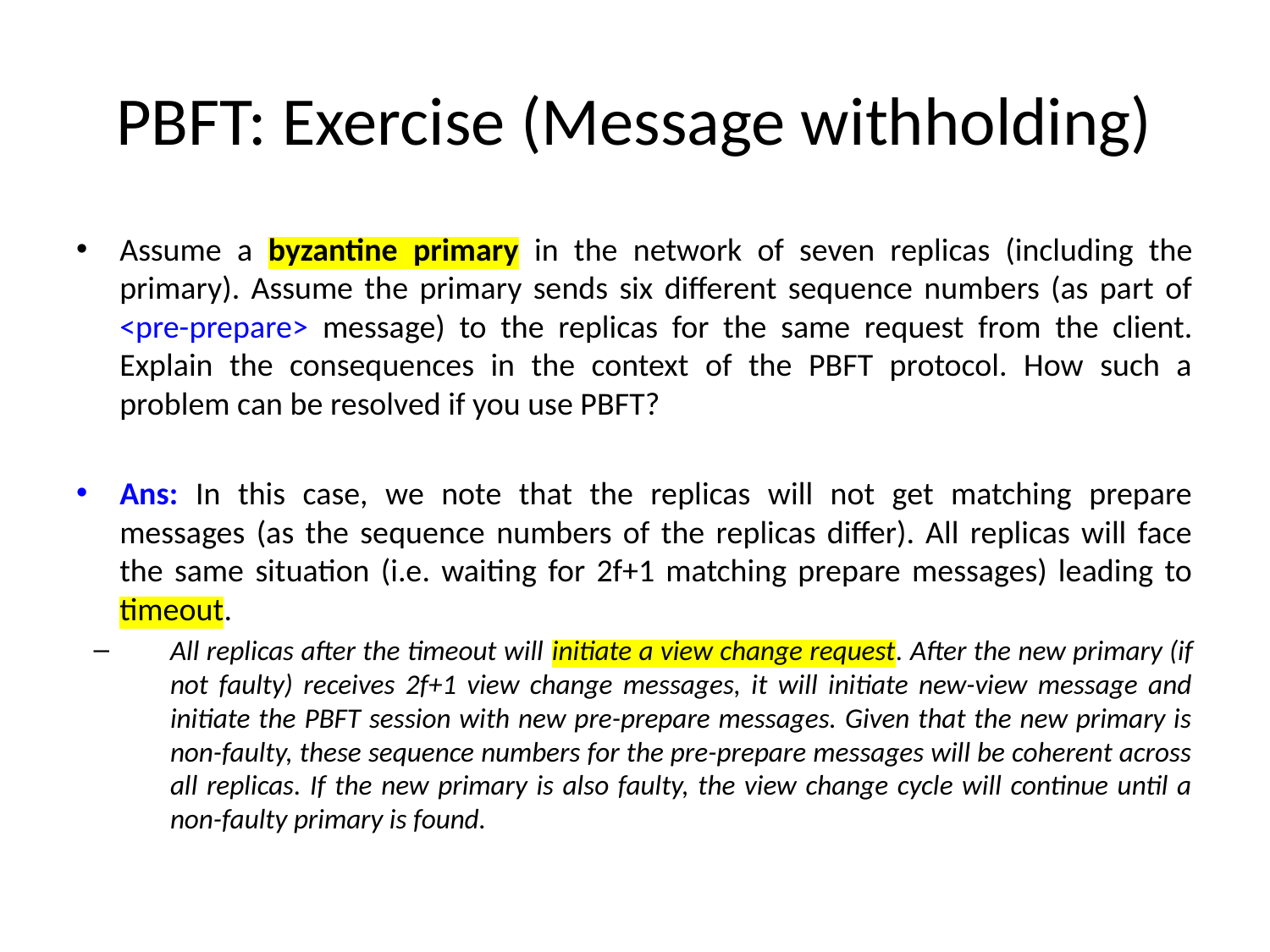

# PBFT: Exercise (Message withholding)
Assume a byzantine primary in the network of seven replicas (including the primary). Assume the primary sends six different sequence numbers (as part of <pre-prepare> message) to the replicas for the same request from the client. Explain the consequences in the context of the PBFT protocol. How such a problem can be resolved if you use PBFT?

Ans: In this case, we note that the replicas will not get matching prepare messages (as the sequence numbers of the replicas differ). All replicas will face the same situation (i.e. waiting for 2f+1 matching prepare messages) leading to timeout.
All replicas after the timeout will initiate a view change request. After the new primary (if not faulty) receives 2f+1 view change messages, it will initiate new-view message and initiate the PBFT session with new pre-prepare messages. Given that the new primary is non-faulty, these sequence numbers for the pre-prepare messages will be coherent across all replicas. If the new primary is also faulty, the view change cycle will continue until a non-faulty primary is found.